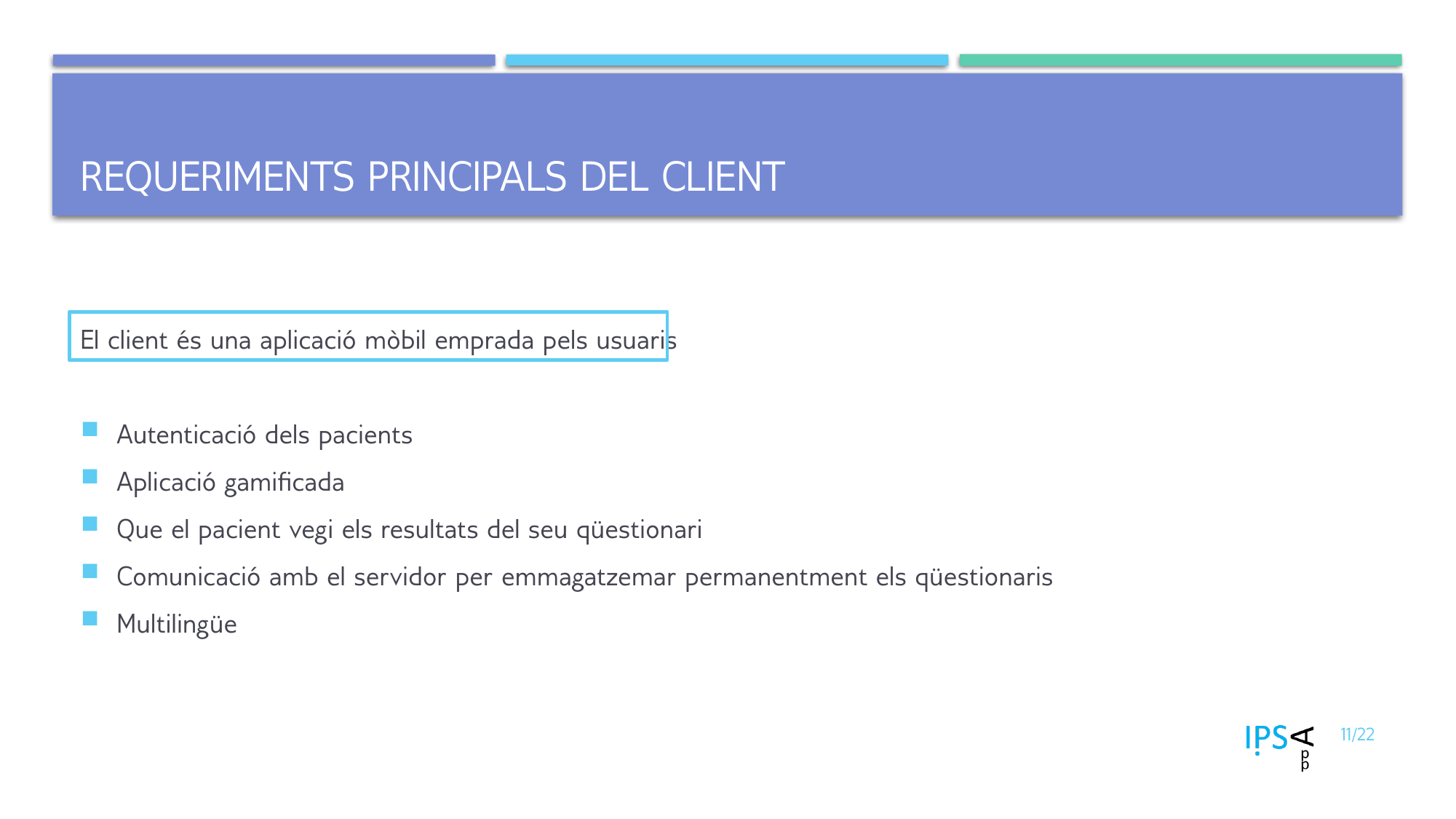

# Requeriments principals del client
El client és una aplicació mòbil emprada pels usuaris

Autenticació dels pacients
Aplicació gamificada
Que el pacient vegi els resultats del seu qüestionari
Comunicació amb el servidor per emmagatzemar permanentment els qüestionaris
Multilingüe

11/22